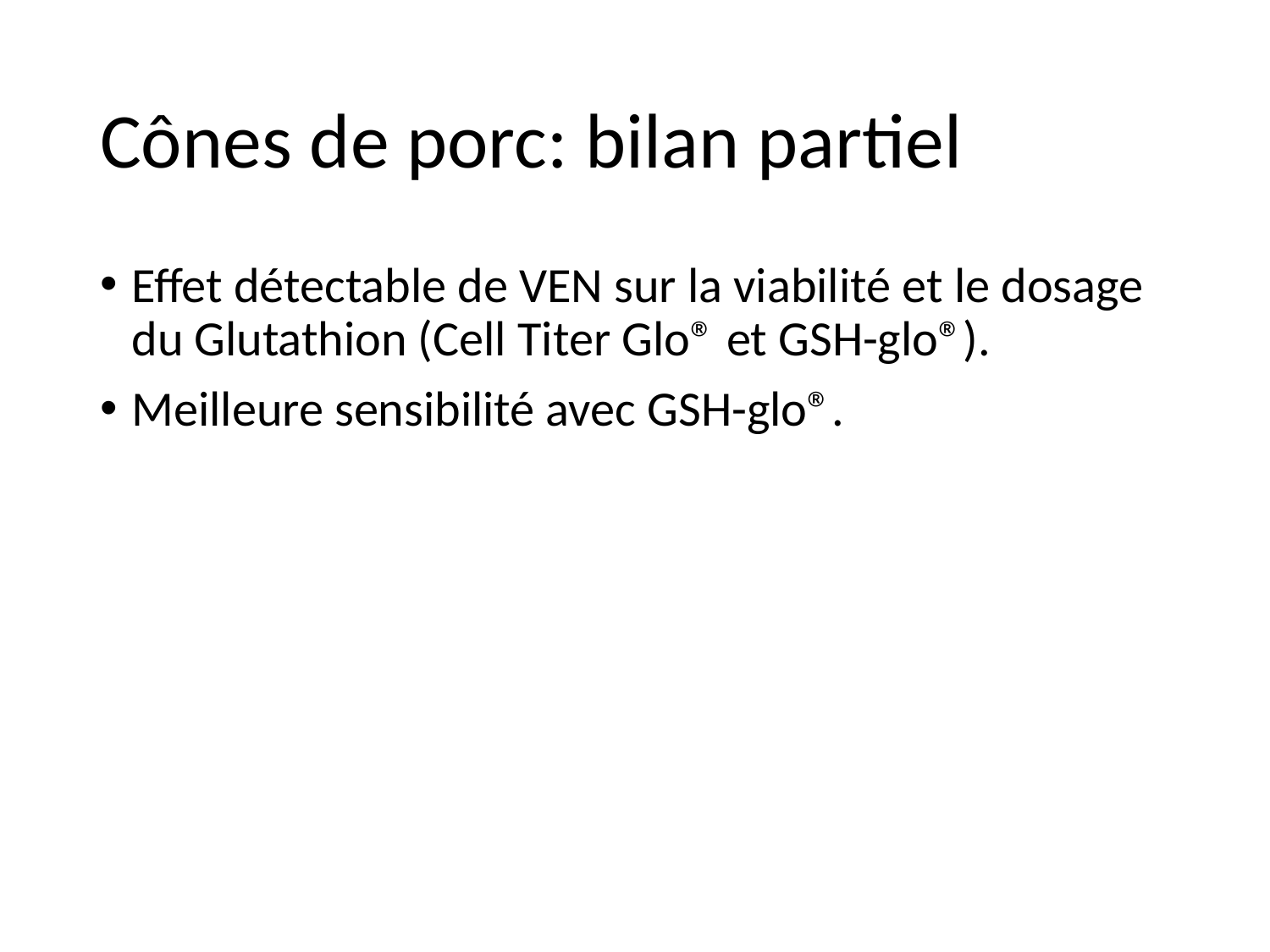

# Cônes de porc: bilan partiel
Effet détectable de VEN sur la viabilité et le dosage du Glutathion (Cell Titer Glo® et GSH-glo®).
Meilleure sensibilité avec GSH-glo®.